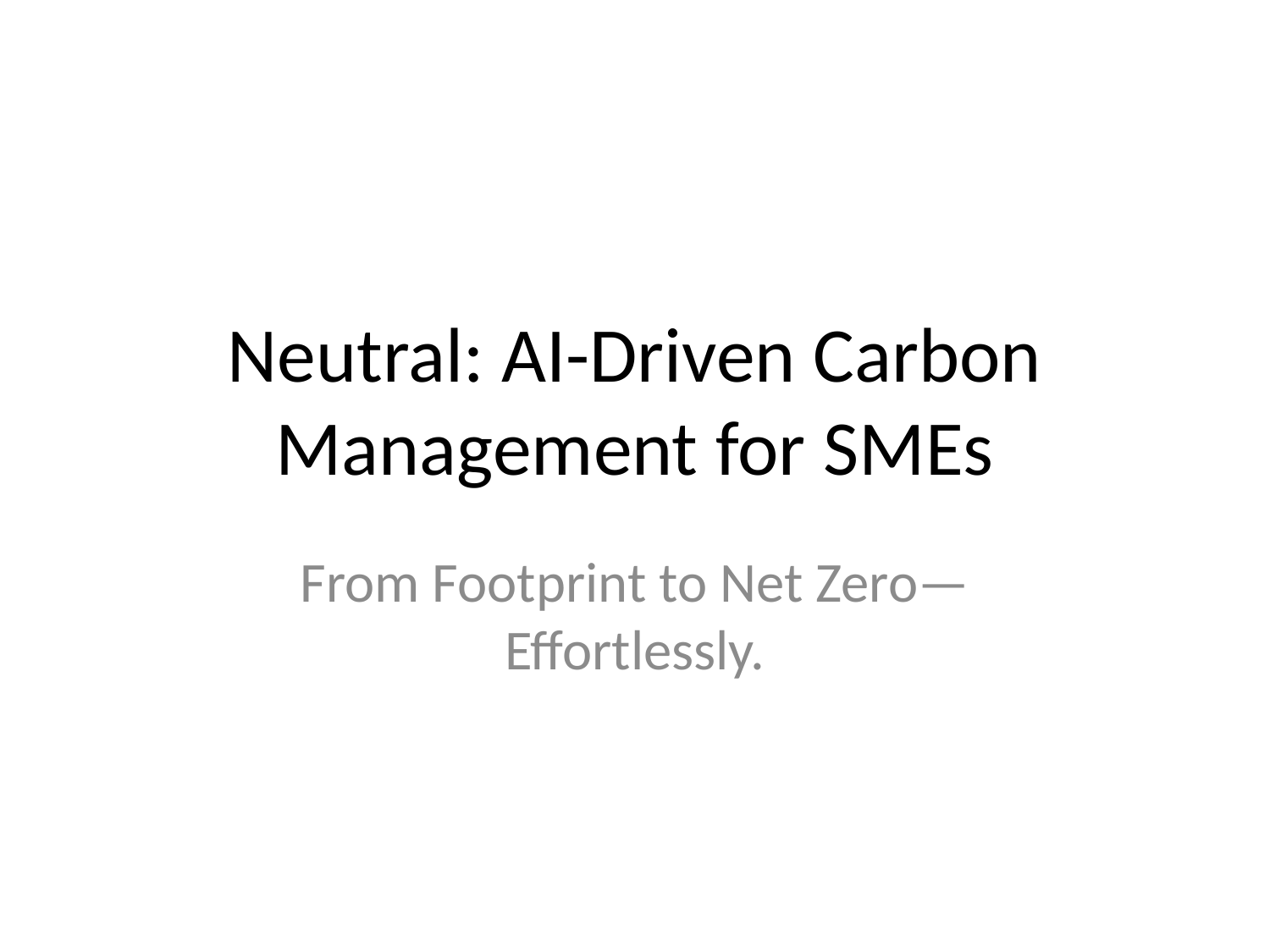

# Neutral: AI-Driven Carbon Management for SMEs
From Footprint to Net Zero—Effortlessly.